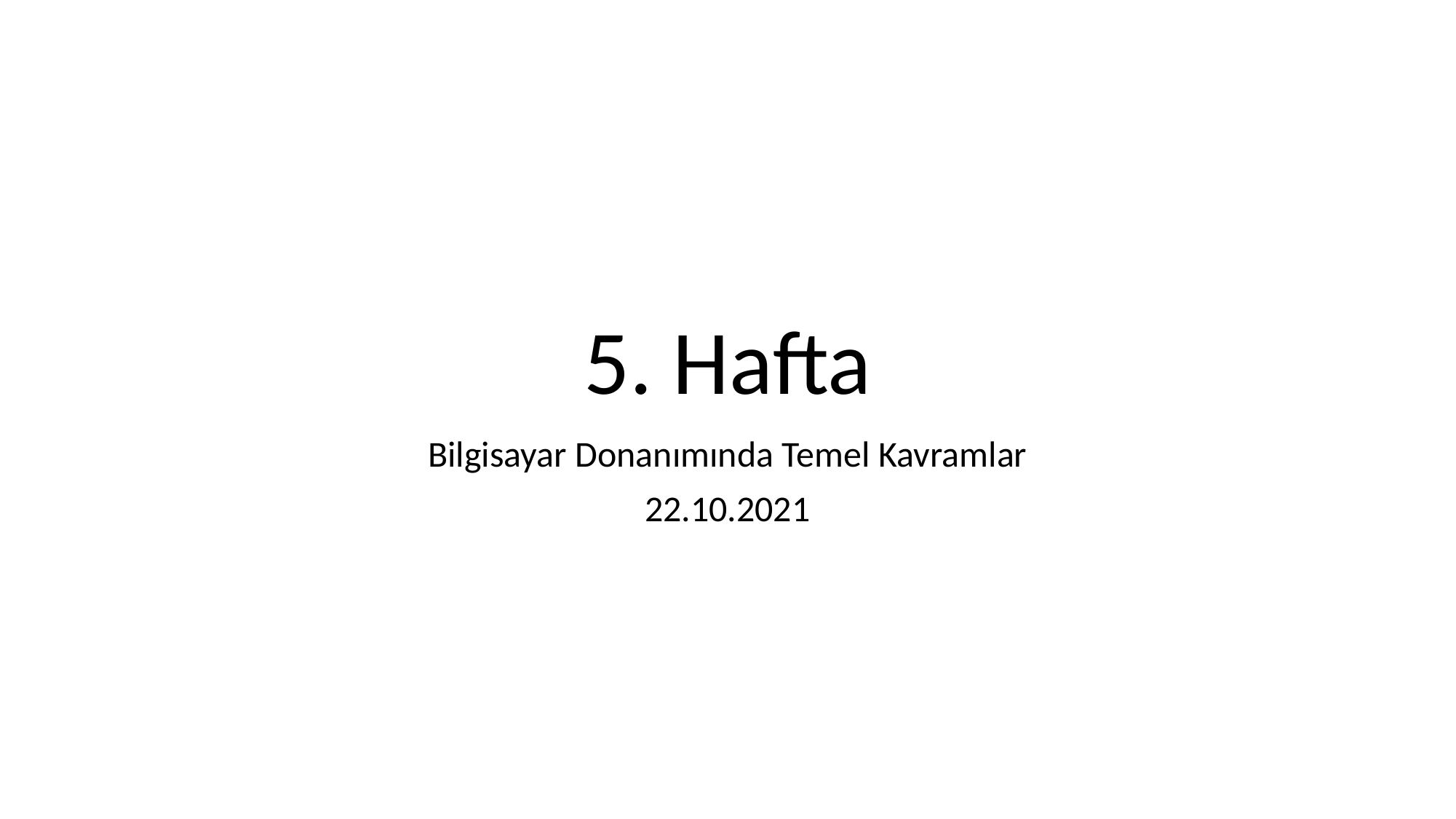

# 5. Hafta
Bilgisayar Donanımında Temel Kavramlar
22.10.2021